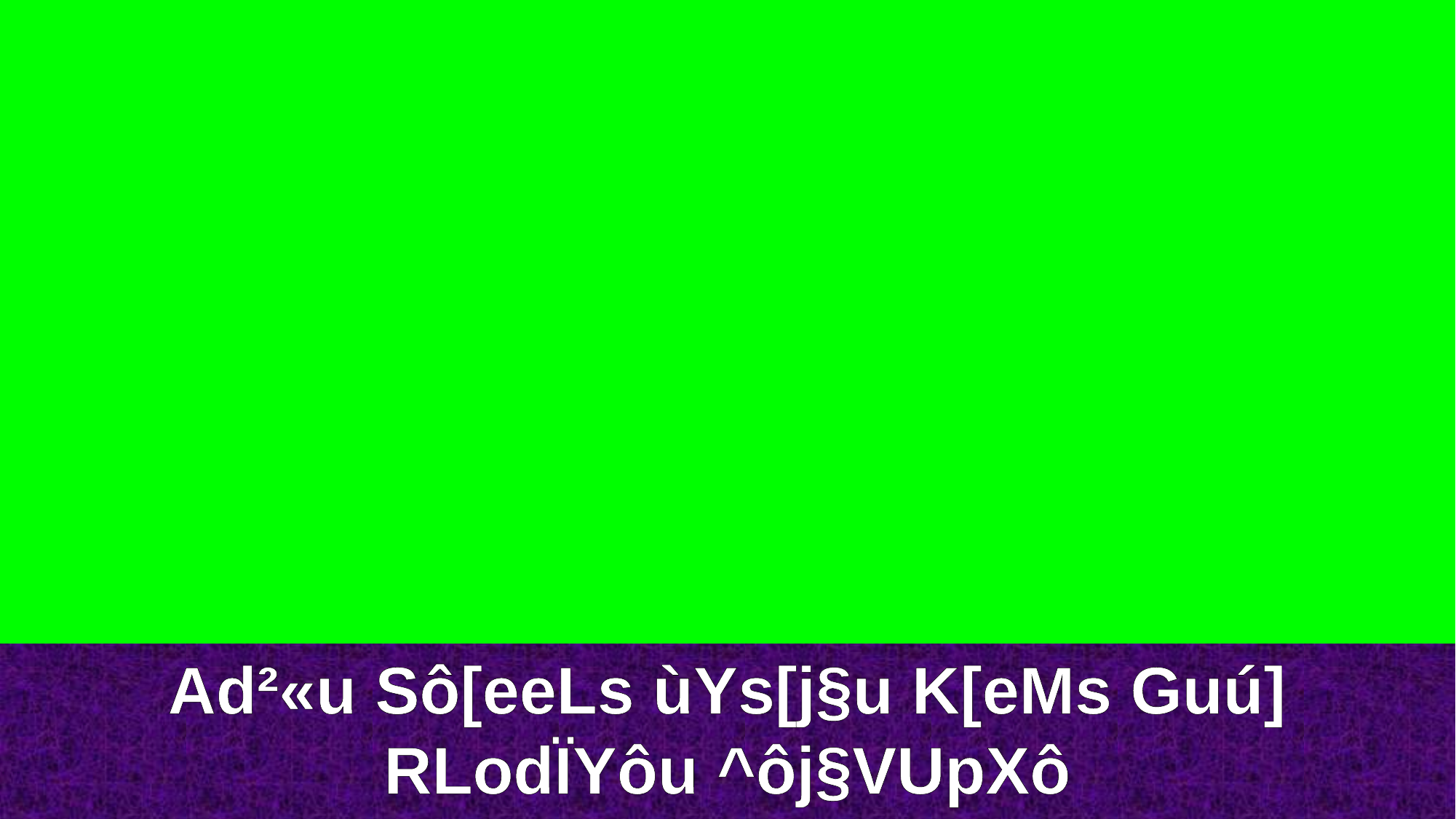

Ad²«u Sô[eeLs ùYs[j§u K[eMs Guú] RLodÏYôu ^ôj§VUpXô